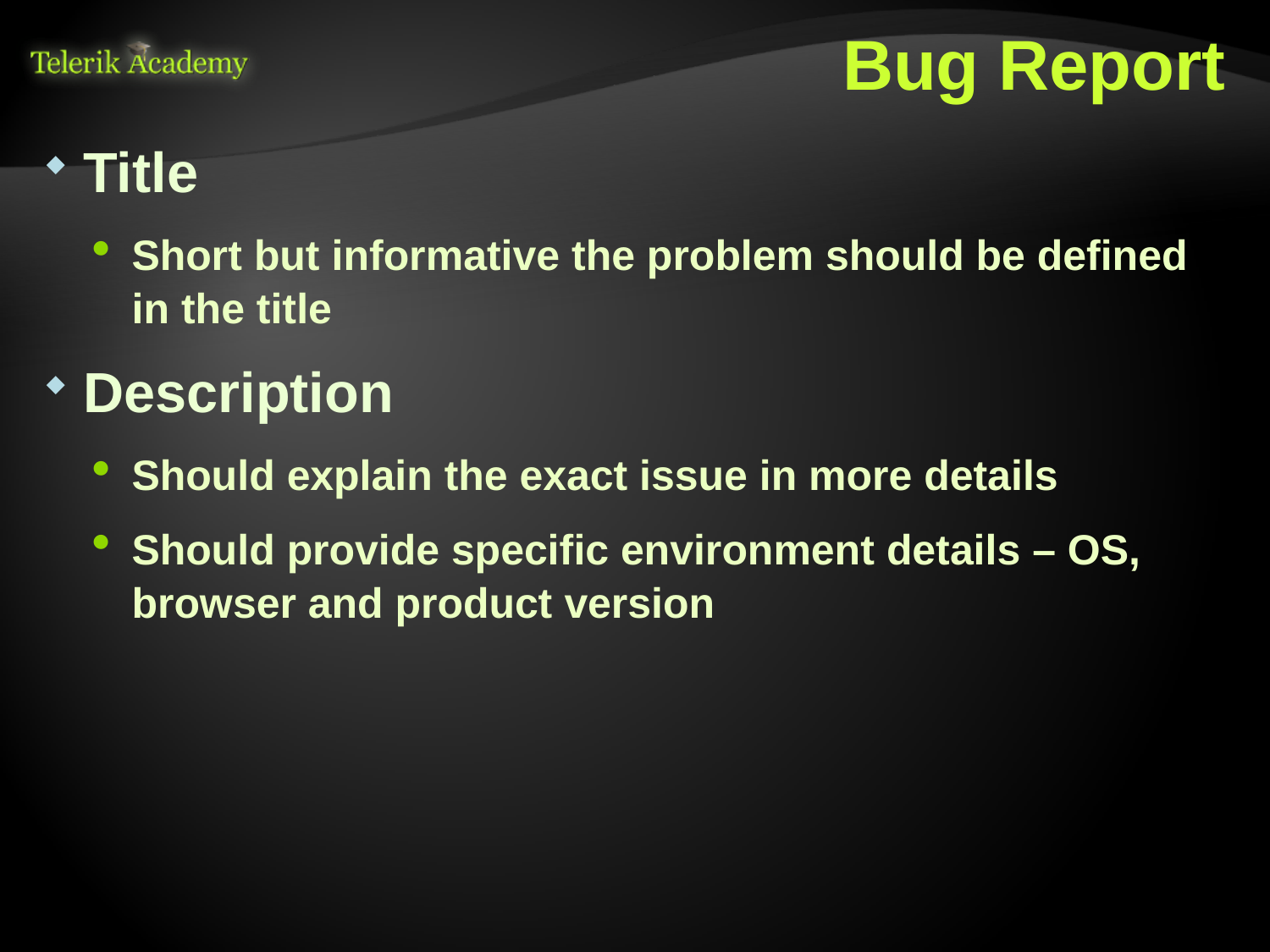

# Bug Report
Title
Short but informative the problem should be defined in the title
Description
Should explain the exact issue in more details
Should provide specific environment details – OS, browser and product version